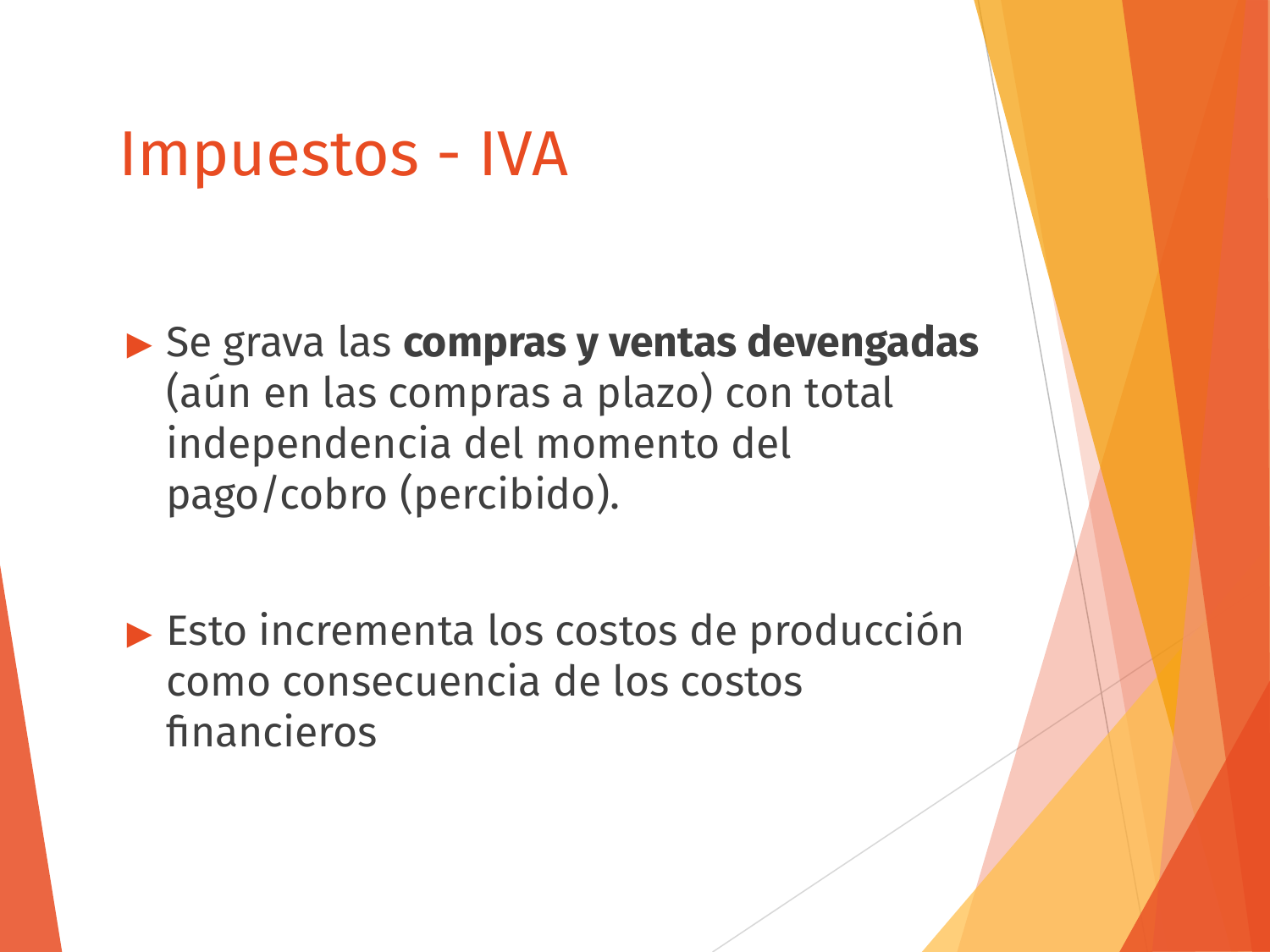

Impuestos - IVA

Se grava las compras y ventas devengadas (aún en las compras a plazo) con total independencia del momento del pago/cobro (percibido).

Esto incrementa los costos de producción como consecuencia de los costos financieros